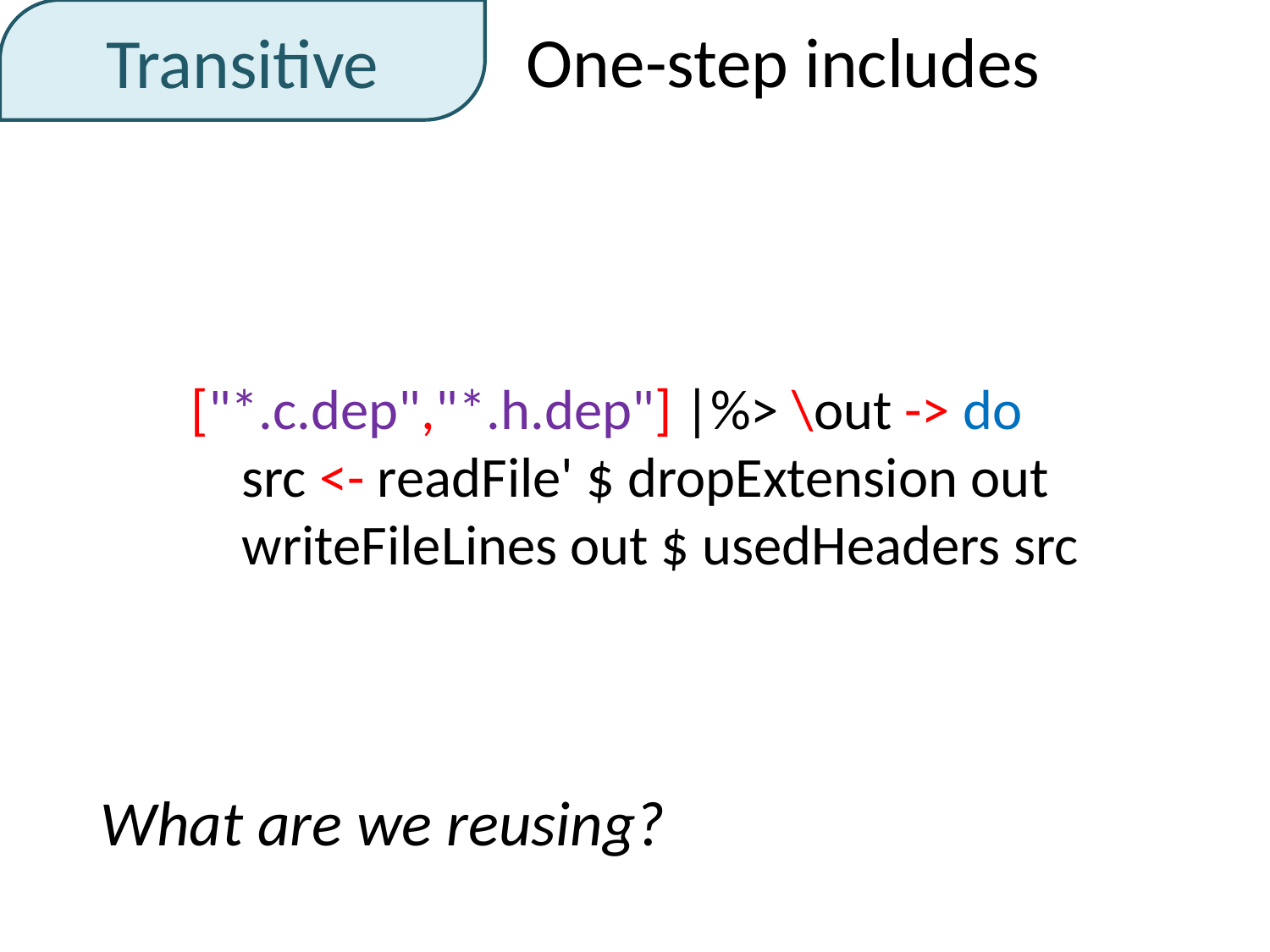

Transitive
One-step includes
["*.c.dep","*.h.dep"] |%> \out -> do
    src <- readFile' $ dropExtension out
    writeFileLines out $ usedHeaders src
What are we reusing?